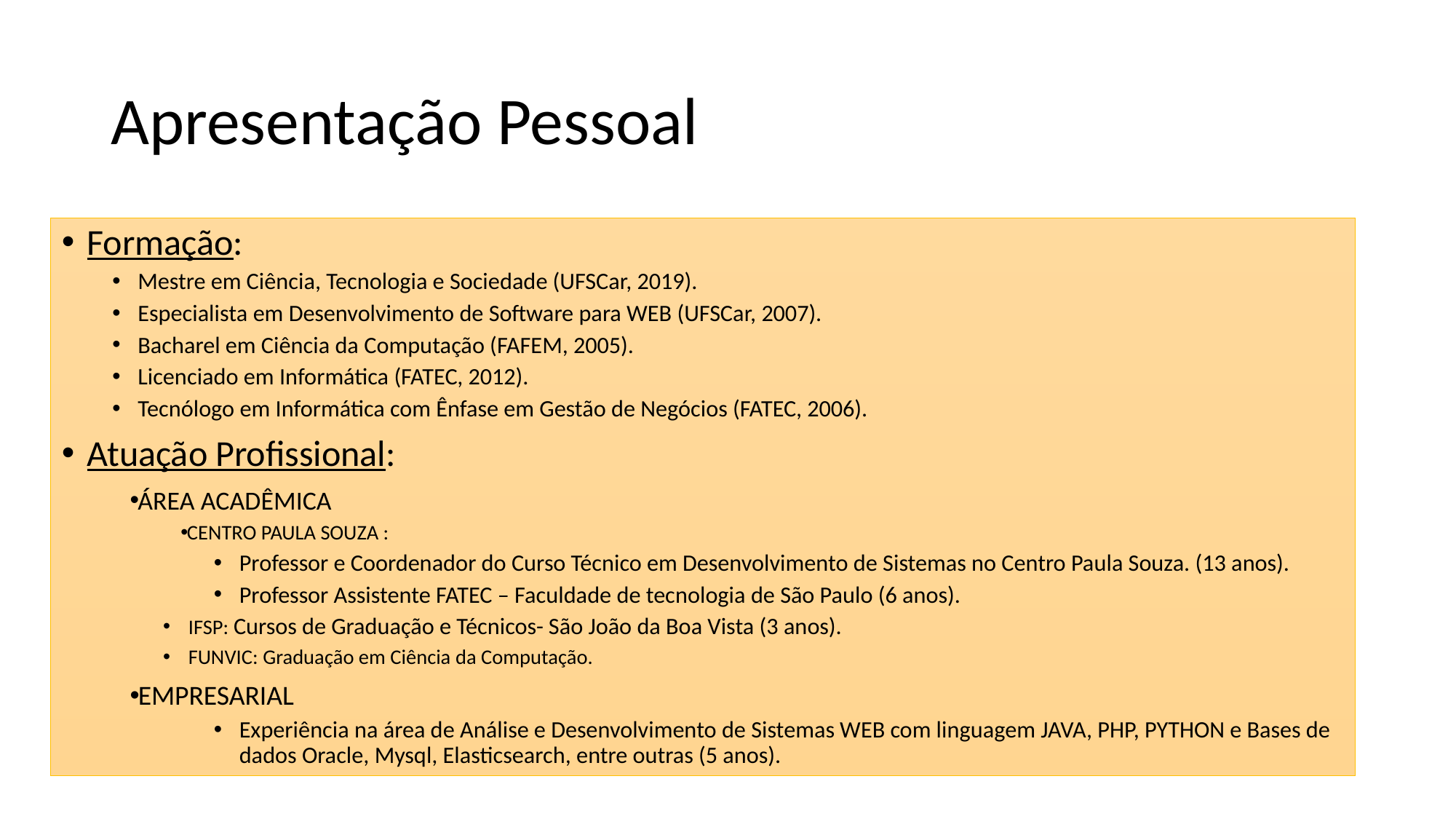

# Apresentação Pessoal
Formação:
Mestre em Ciência, Tecnologia e Sociedade (UFSCar, 2019).
Especialista em Desenvolvimento de Software para WEB (UFSCar, 2007).
Bacharel em Ciência da Computação (FAFEM, 2005).
Licenciado em Informática (FATEC, 2012).
Tecnólogo em Informática com Ênfase em Gestão de Negócios (FATEC, 2006).
Atuação Profissional:
ÁREA ACADÊMICA
CENTRO PAULA SOUZA :
Professor e Coordenador do Curso Técnico em Desenvolvimento de Sistemas no Centro Paula Souza. (13 anos).
Professor Assistente FATEC – Faculdade de tecnologia de São Paulo (6 anos).
IFSP: Cursos de Graduação e Técnicos- São João da Boa Vista (3 anos).
FUNVIC: Graduação em Ciência da Computação.
EMPRESARIAL
Experiência na área de Análise e Desenvolvimento de Sistemas WEB com linguagem JAVA, PHP, PYTHON e Bases de dados Oracle, Mysql, Elasticsearch, entre outras (5 anos).